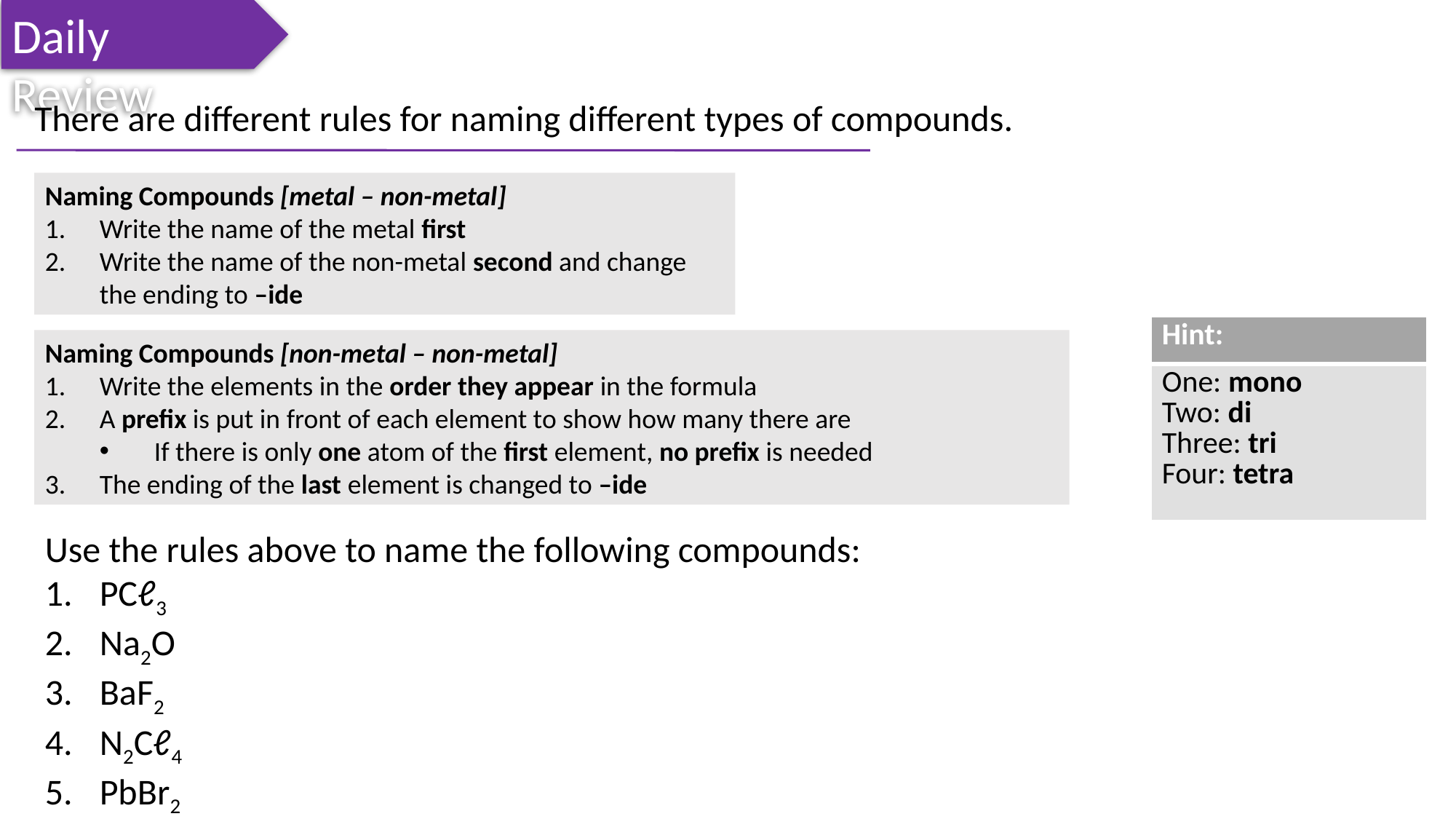

Daily Review
There are different rules for naming different types of compounds.
Naming Compounds [metal – non-metal]
Write the name of the metal first
Write the name of the non-metal second and change the ending to –ide
| Hint: |
| --- |
| One: mono Two: di Three: tri Four: tetra |
Naming Compounds [non-metal – non-metal]
Write the elements in the order they appear in the formula
A prefix is put in front of each element to show how many there are
If there is only one atom of the first element, no prefix is needed
The ending of the last element is changed to –ide
Use the rules above to name the following compounds:
PCℓ3
Na2O
BaF2
N2Cℓ4
PbBr2